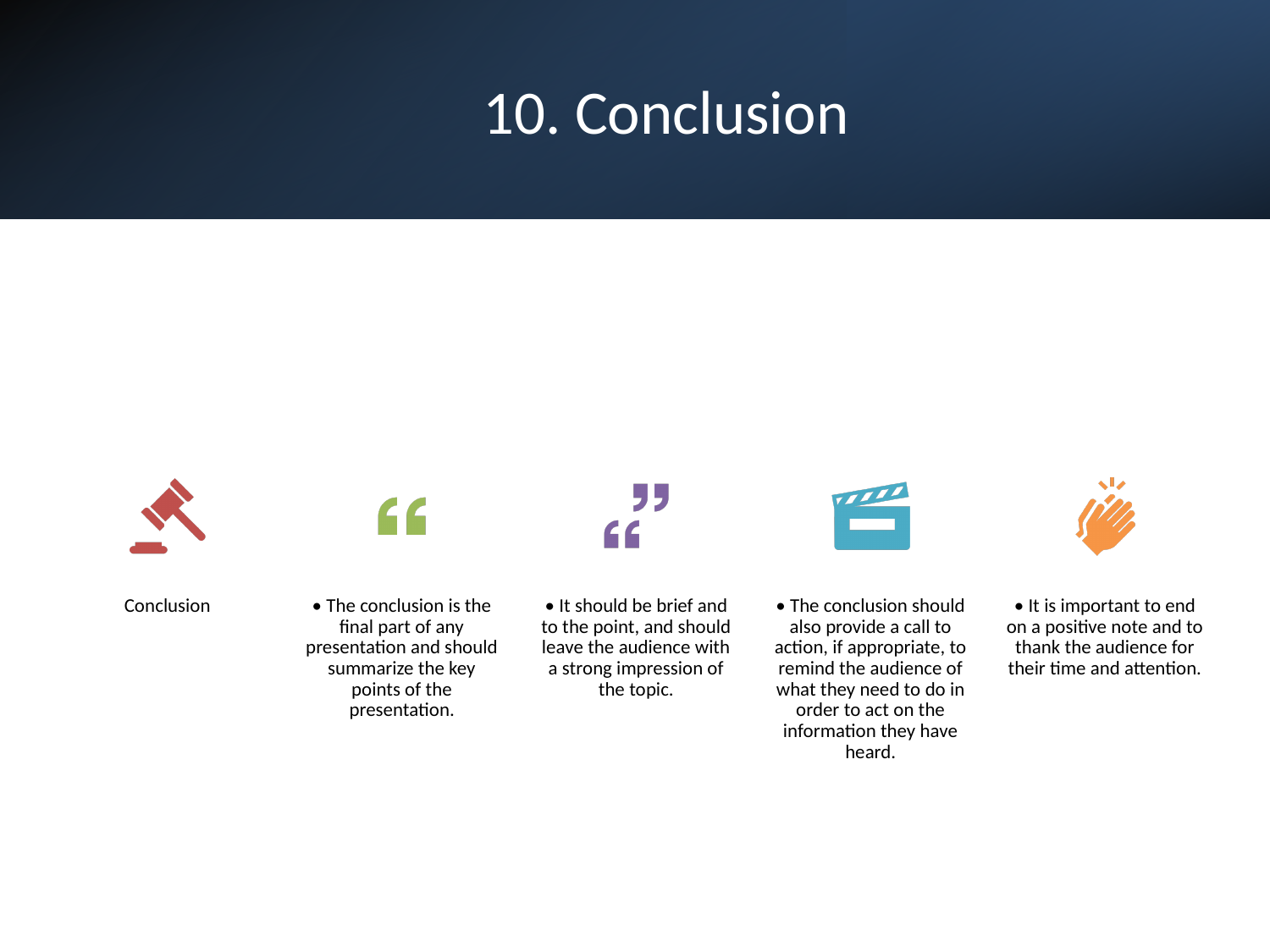

# 10. Conclusion
Conclusion
• The conclusion is the final part of any presentation and should summarize the key points of the presentation.
• It should be brief and to the point, and should leave the audience with a strong impression of the topic.
• The conclusion should also provide a call to action, if appropriate, to remind the audience of what they need to do in order to act on the information they have heard.
• It is important to end on a positive note and to thank the audience for their time and attention.